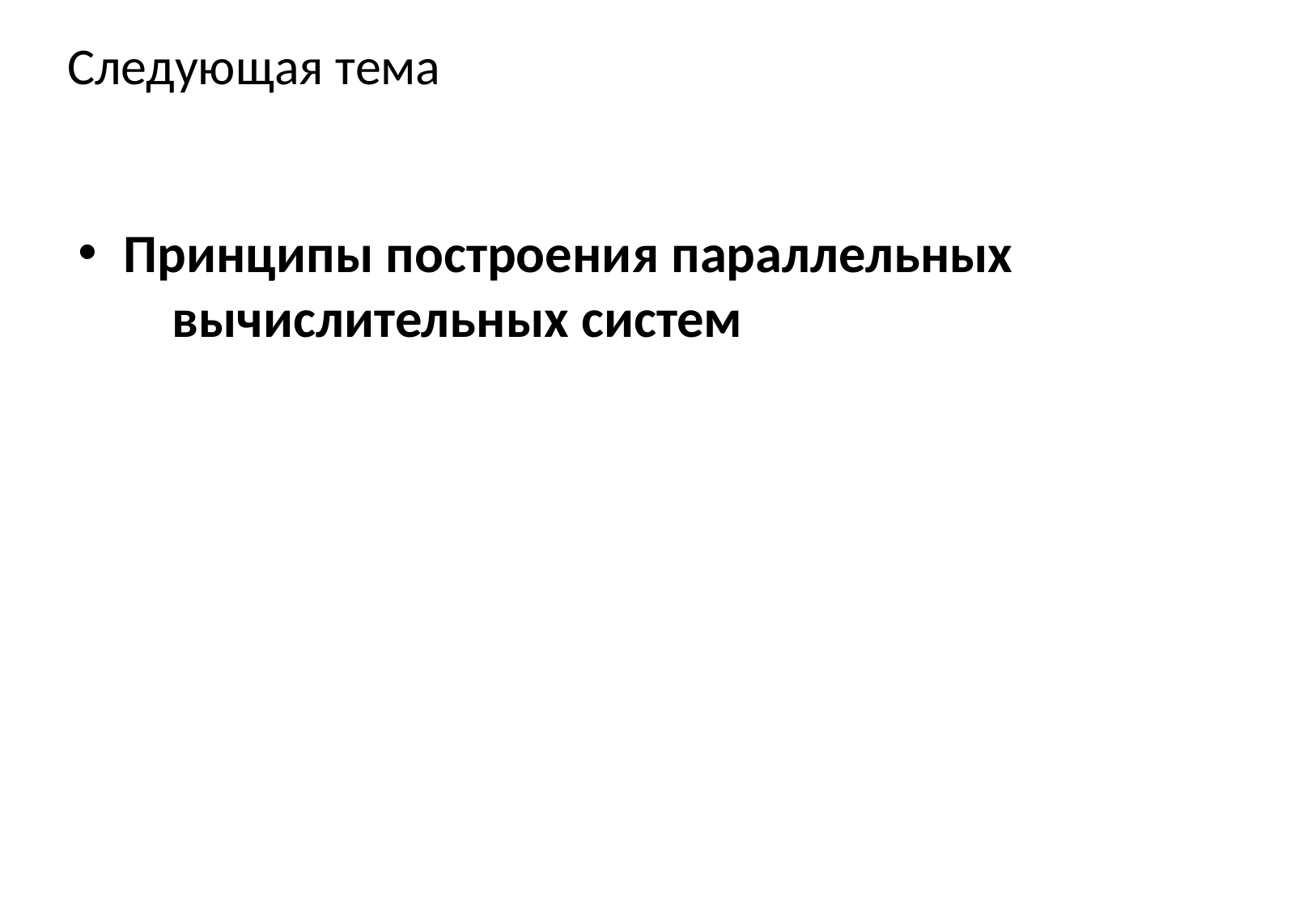

# Следующая тема
Принципы построения параллельных  	                вычислительных систем